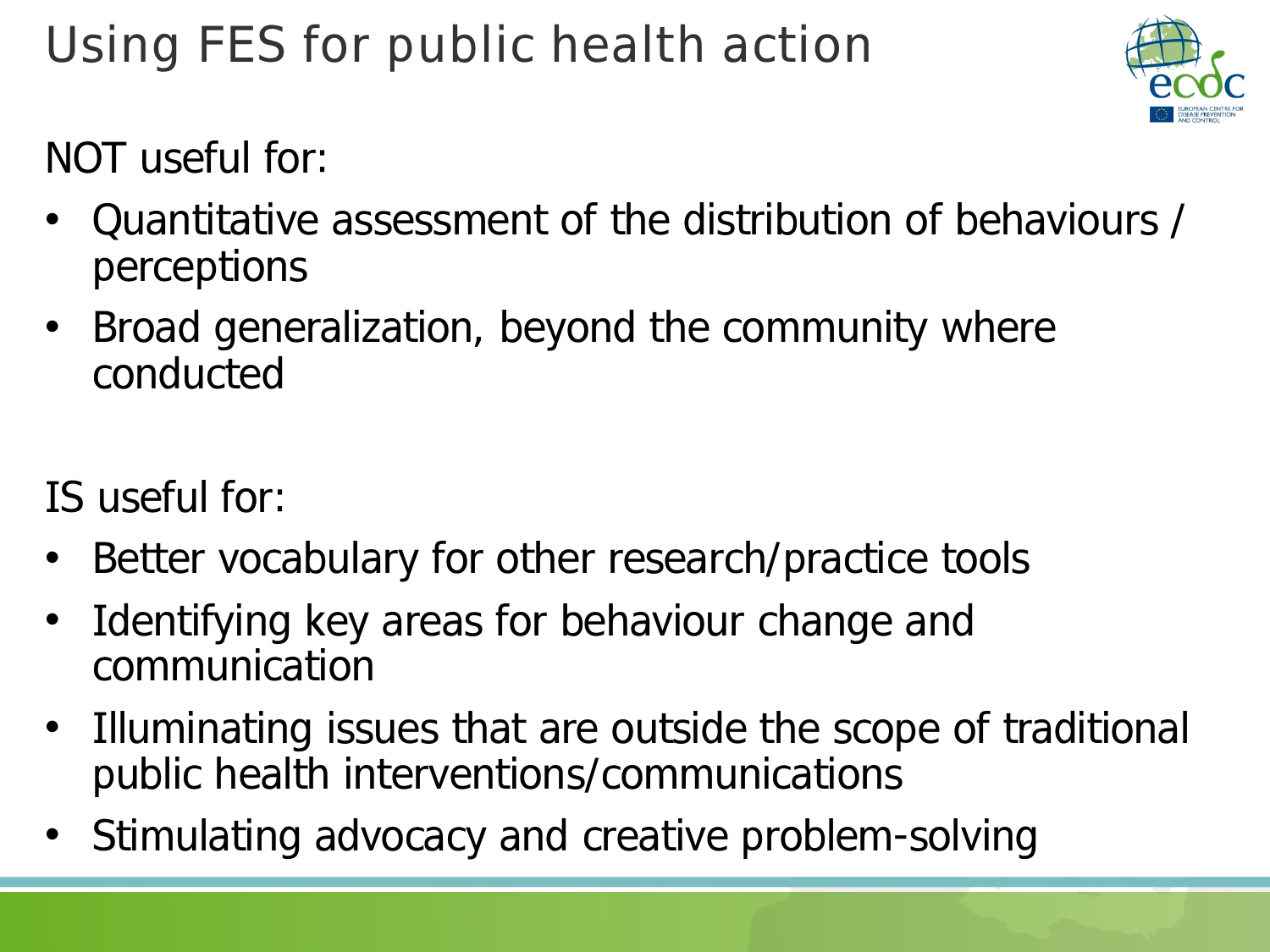

# Using FES for public health action
NOT useful for:
Quantitative assessment of the distribution of behaviours / perceptions
Broad generalization, beyond the community where conducted

IS useful for:
Better vocabulary for other research/practice tools
Identifying key areas for behaviour change and communication
Illuminating issues that are outside the scope of traditional public health interventions/communications
Stimulating advocacy and creative problem-solving